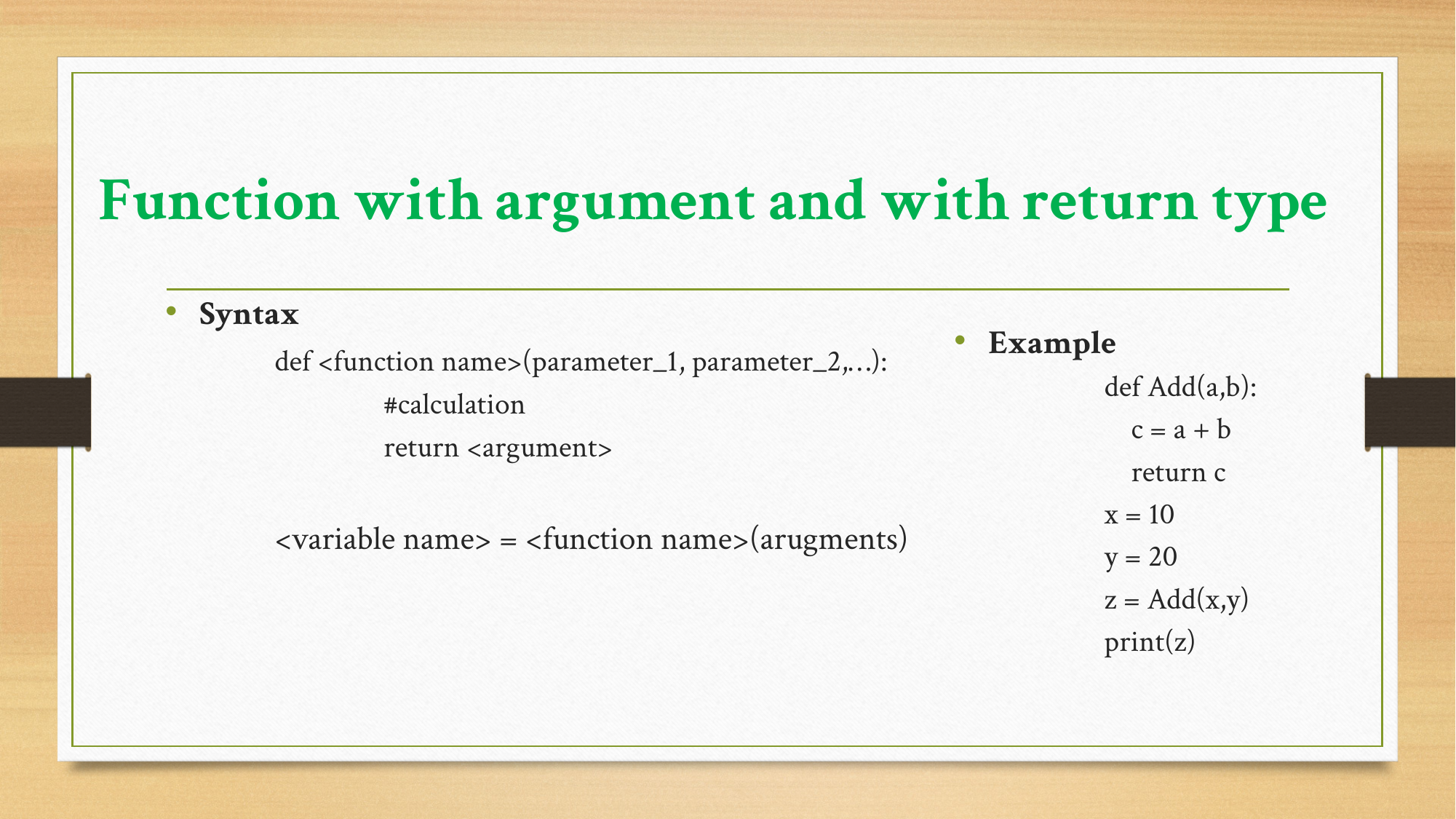

# Function with argument and with return type
Syntax
	def <function name>(parameter_1, parameter_2,…):
		#calculation
		return <argument>

	<variable name> = <function name>(arugments)
Example
def Add(a,b):
    c = a + b
    return c
x = 10
y = 20
z = Add(x,y)
print(z)